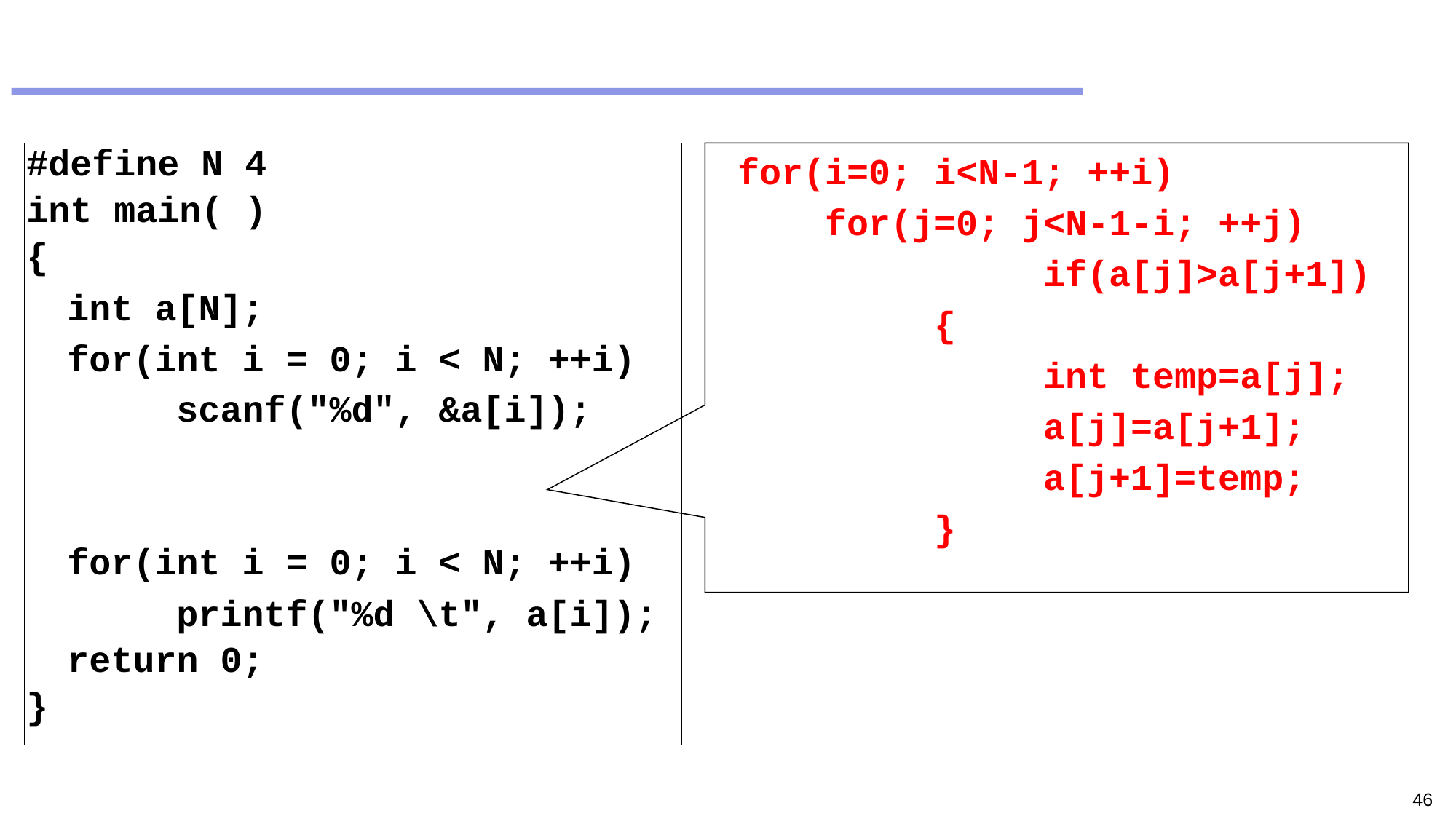

#define N 4
int main( )
{
	int a[N];
	for(int i = 0; i < N; ++i)
		scanf("%d", &a[i]);

	for(int i = 0; i < N; ++i)
		printf("%d \t", a[i]);
	return 0;
}
 for(i=0; i<N-1; ++i)
 	for(j=0; j<N-1-i; ++j)
     		if(a[j]>a[j+1])
          {
			int temp=a[j];
			a[j]=a[j+1];
			a[j+1]=temp;
	   	}
46